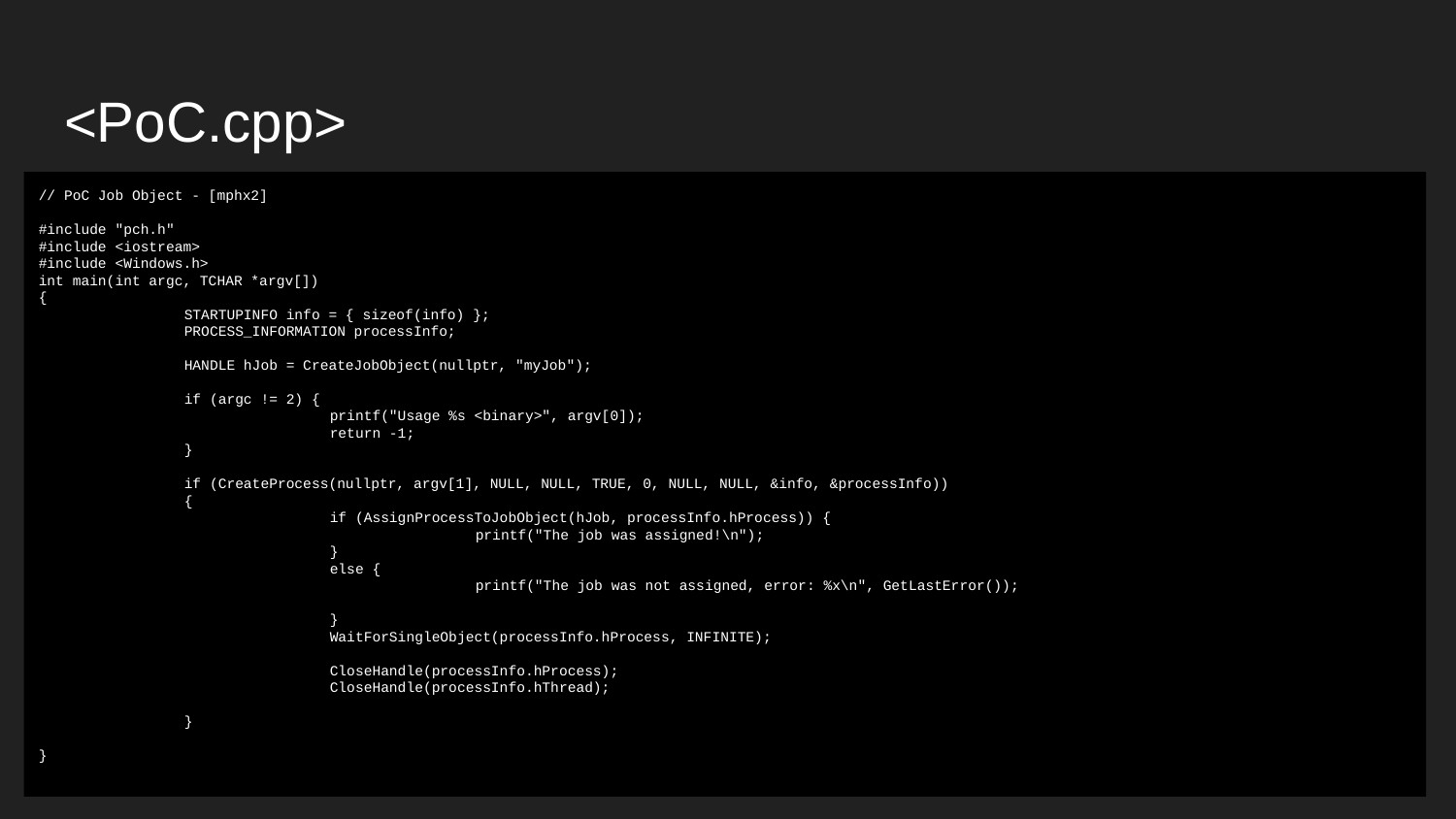

# <PoC.cpp>
// PoC Job Object - [mphx2]

#include "pch.h"
#include <iostream>
#include <Windows.h>
int main(int argc, TCHAR *argv[])
{
	STARTUPINFO info = { sizeof(info) };
	PROCESS_INFORMATION processInfo;

	HANDLE hJob = CreateJobObject(nullptr, "myJob");

	if (argc != 2) {
		printf("Usage %s <binary>", argv[0]);
		return -1;
	}

	if (CreateProcess(nullptr, argv[1], NULL, NULL, TRUE, 0, NULL, NULL, &info, &processInfo))
	{
		if (AssignProcessToJobObject(hJob, processInfo.hProcess)) {
			printf("The job was assigned!\n");
		}
		else {
			printf("The job was not assigned, error: %x\n", GetLastError());

		}
		WaitForSingleObject(processInfo.hProcess, INFINITE);

		CloseHandle(processInfo.hProcess);
		CloseHandle(processInfo.hThread);

	}

}